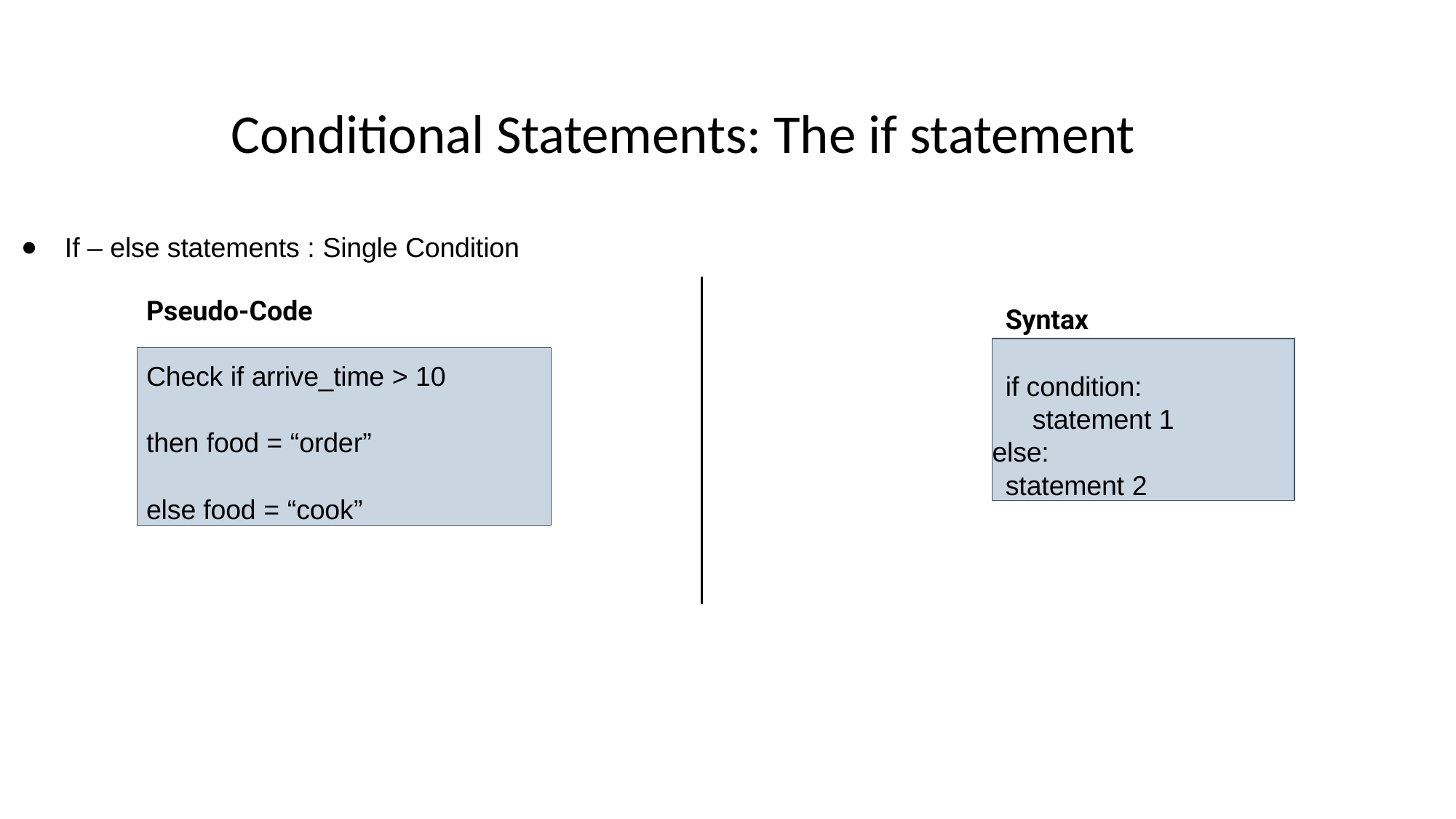

# Conditional Statements: The if statement
If – else statements : Single Condition

Pseudo-Code
Syntax

if condition:  statement 1
else:
statement 2
Check if arrive_time > 10

then food = “order”

else food = “cook”